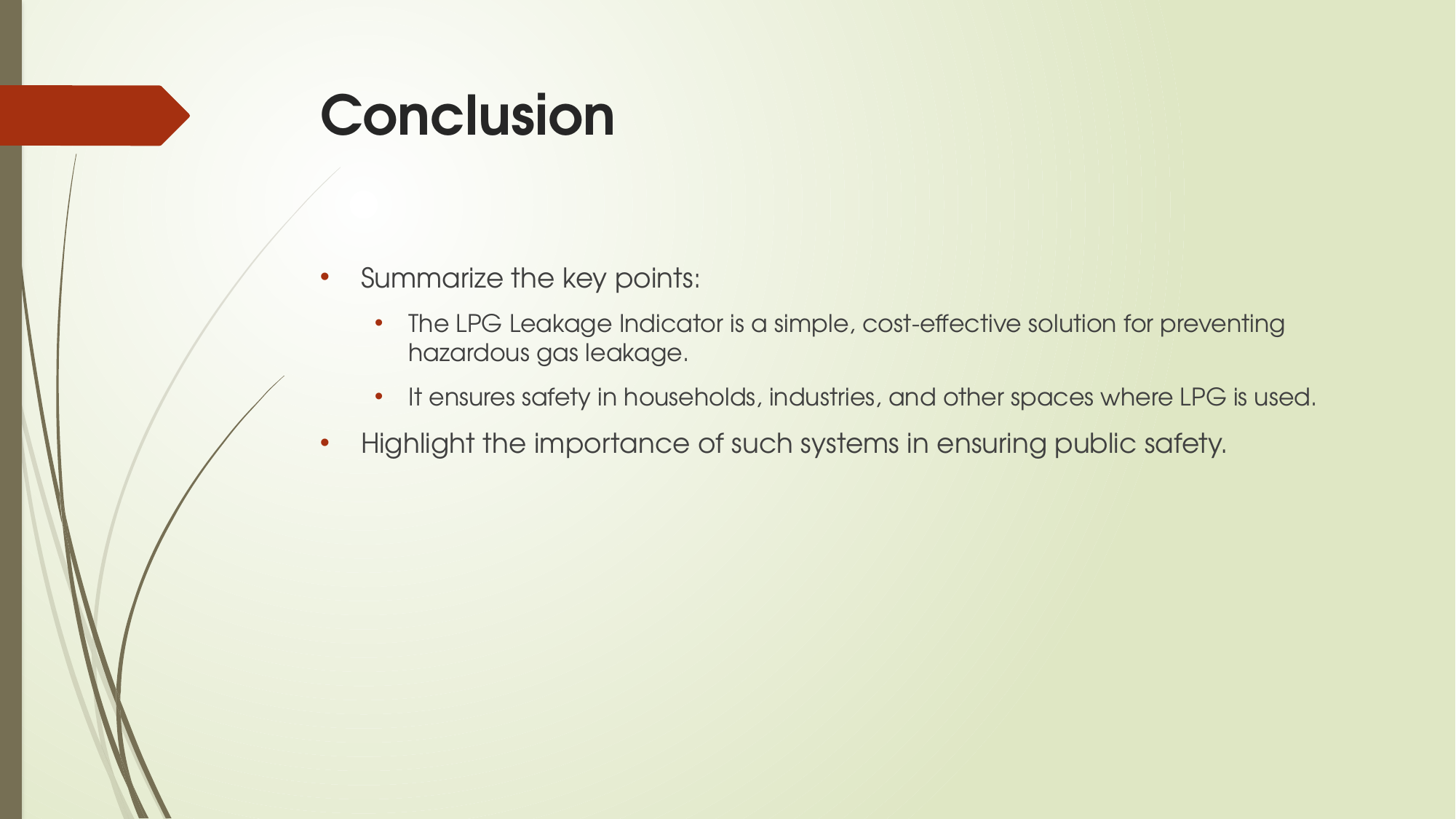

# Conclusion
Summarize the key points:
The LPG Leakage Indicator is a simple, cost-effective solution for preventing hazardous gas leakage.
It ensures safety in households, industries, and other spaces where LPG is used.
Highlight the importance of such systems in ensuring public safety.